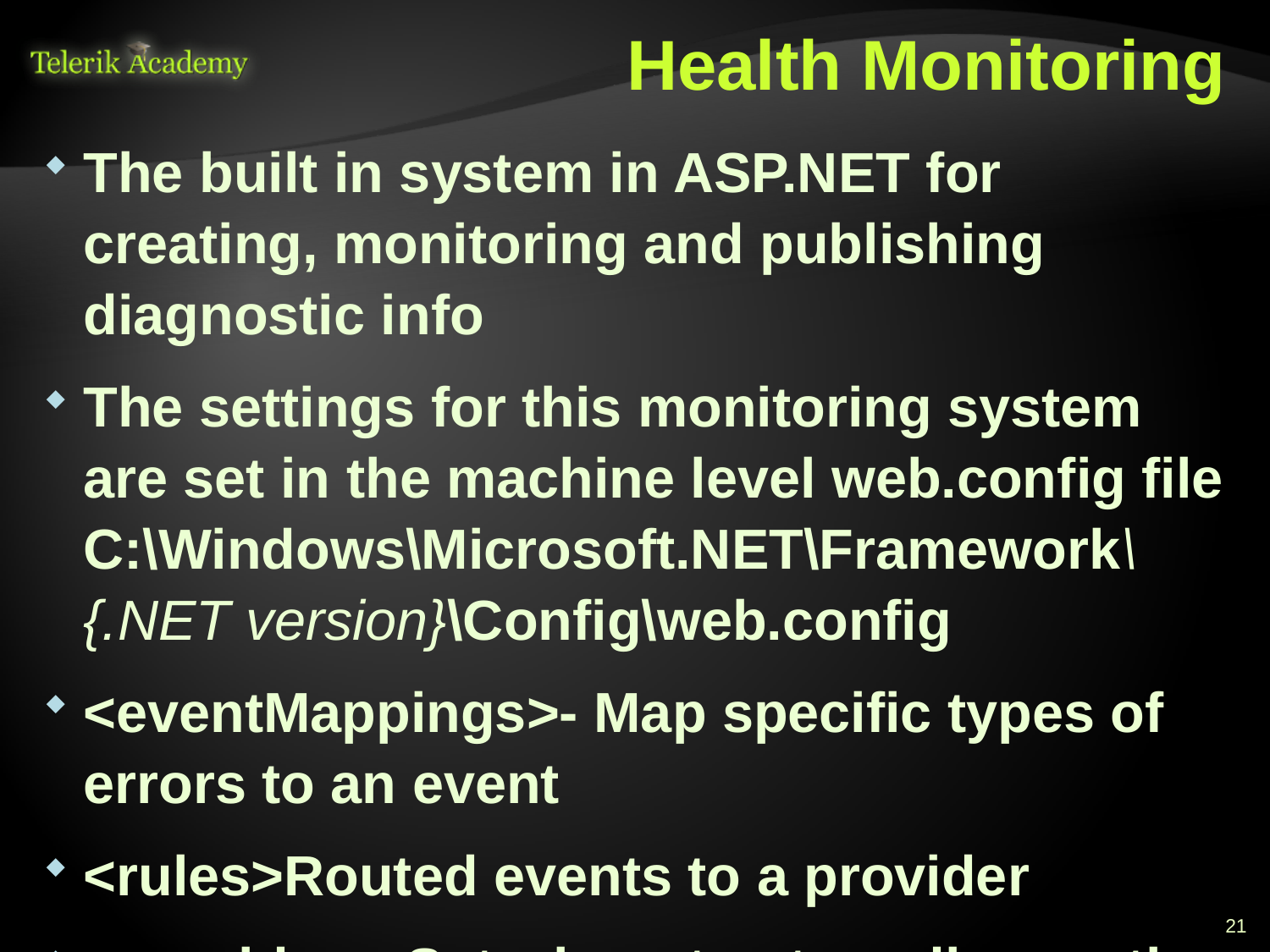

# Health Monitoring
The built in system in ASP.NET for creating, monitoring and publishing diagnostic info
The settings for this monitoring system are set in the machine level web.config file
C:\Windows\Microsoft.NET\Framework\{.NET version}\Config\web.config
<eventMappings>- Map specific types of errors to an event
<rules>Routed events to a provider
<providers>Set where to store diagnostic info
21